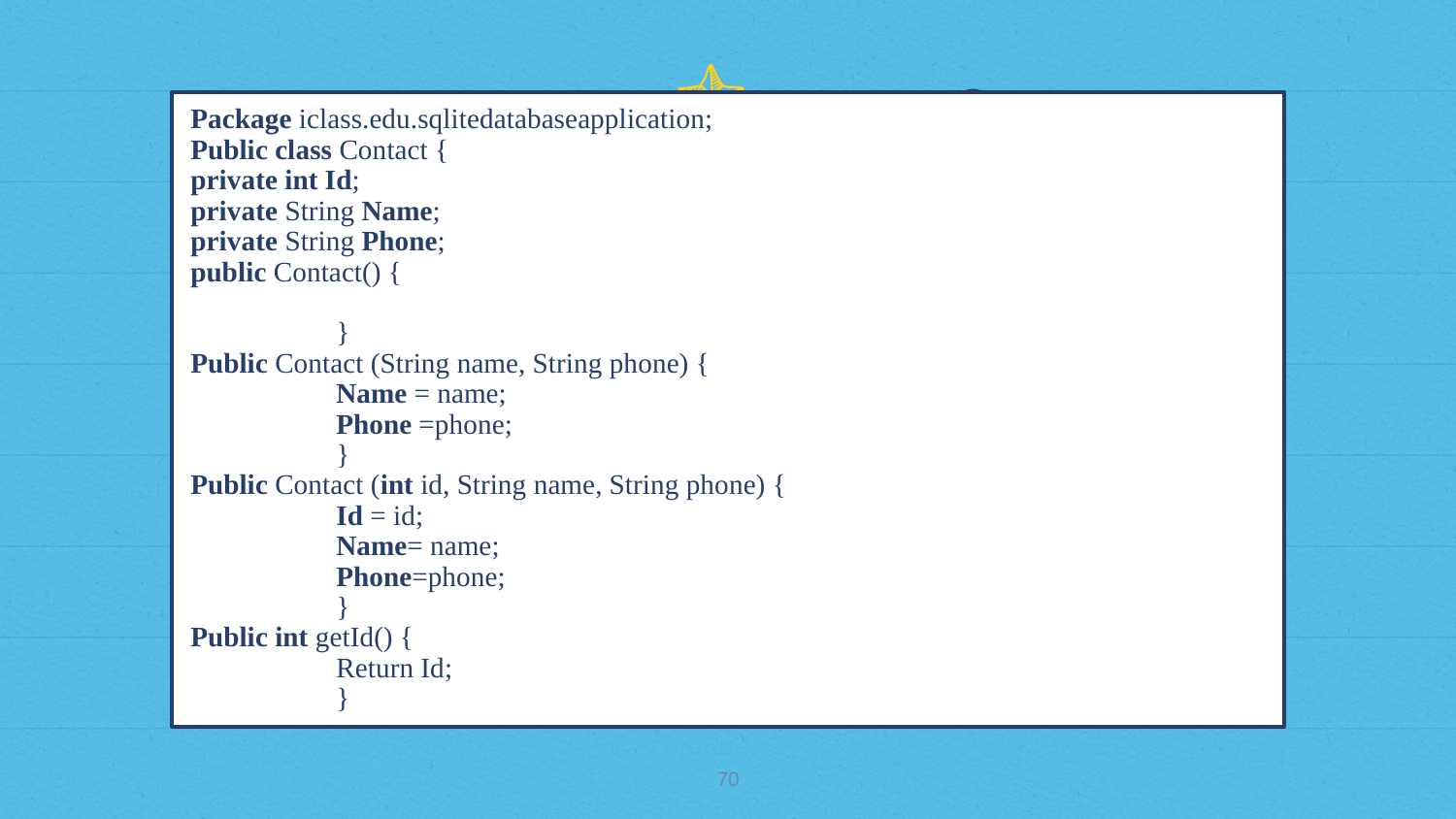

Package iclass.edu.sqlitedatabaseapplication;
Public class Contact {
private int Id;
private String Name;
private String Phone;
public Contact() {
	}
Public Contact (String name, String phone) {
	Name = name;
	Phone =phone;
	}
Public Contact (int id, String name, String phone) {
	Id = id;
	Name= name;
	Phone=phone;
	}
Public int getId() {
	Return Id;
	}

70